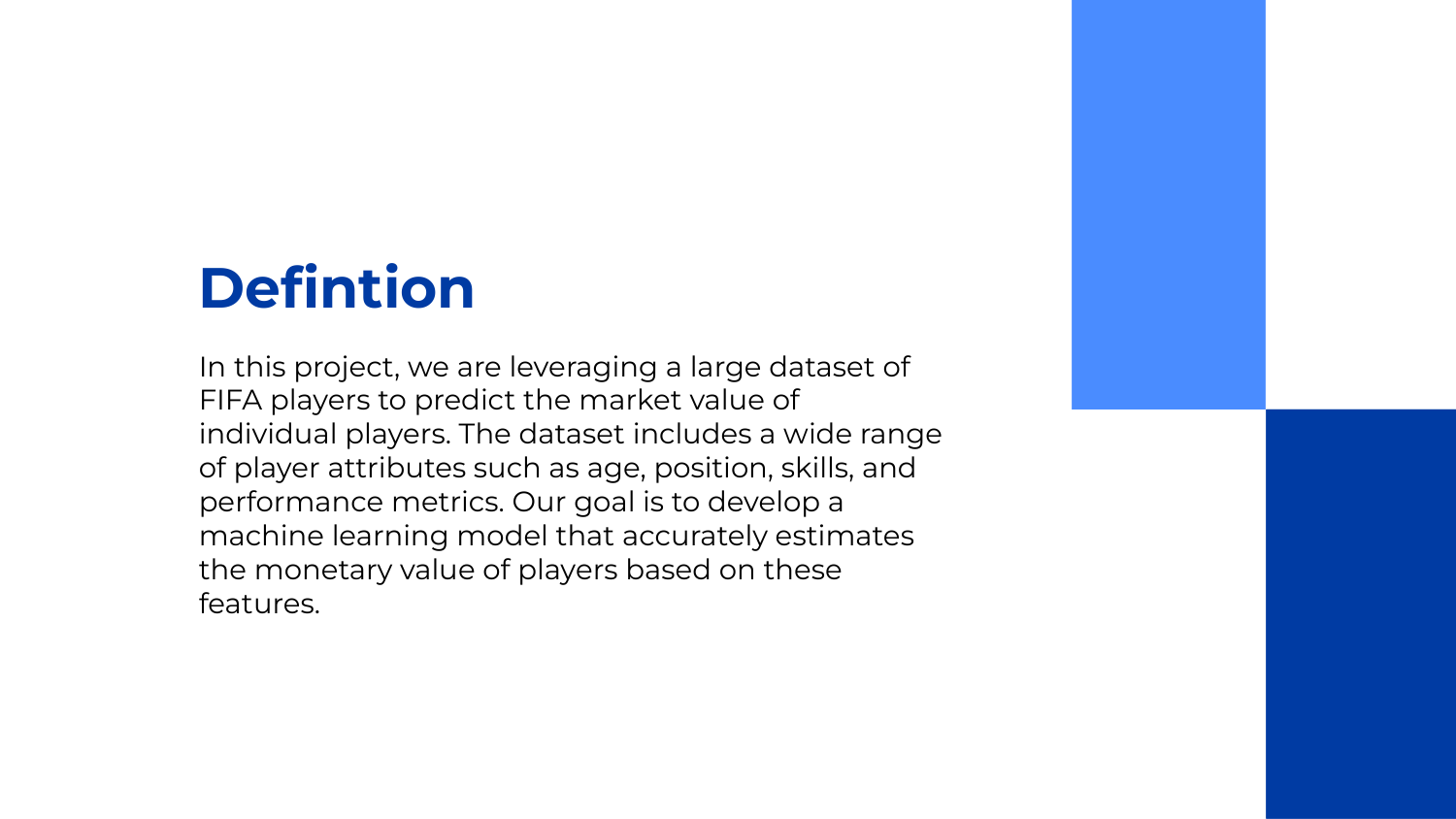

# Defintion
In this project, we are leveraging a large dataset of FIFA players to predict the market value of individual players. The dataset includes a wide range of player attributes such as age, position, skills, and performance metrics. Our goal is to develop a machine learning model that accurately estimates the monetary value of players based on these features.